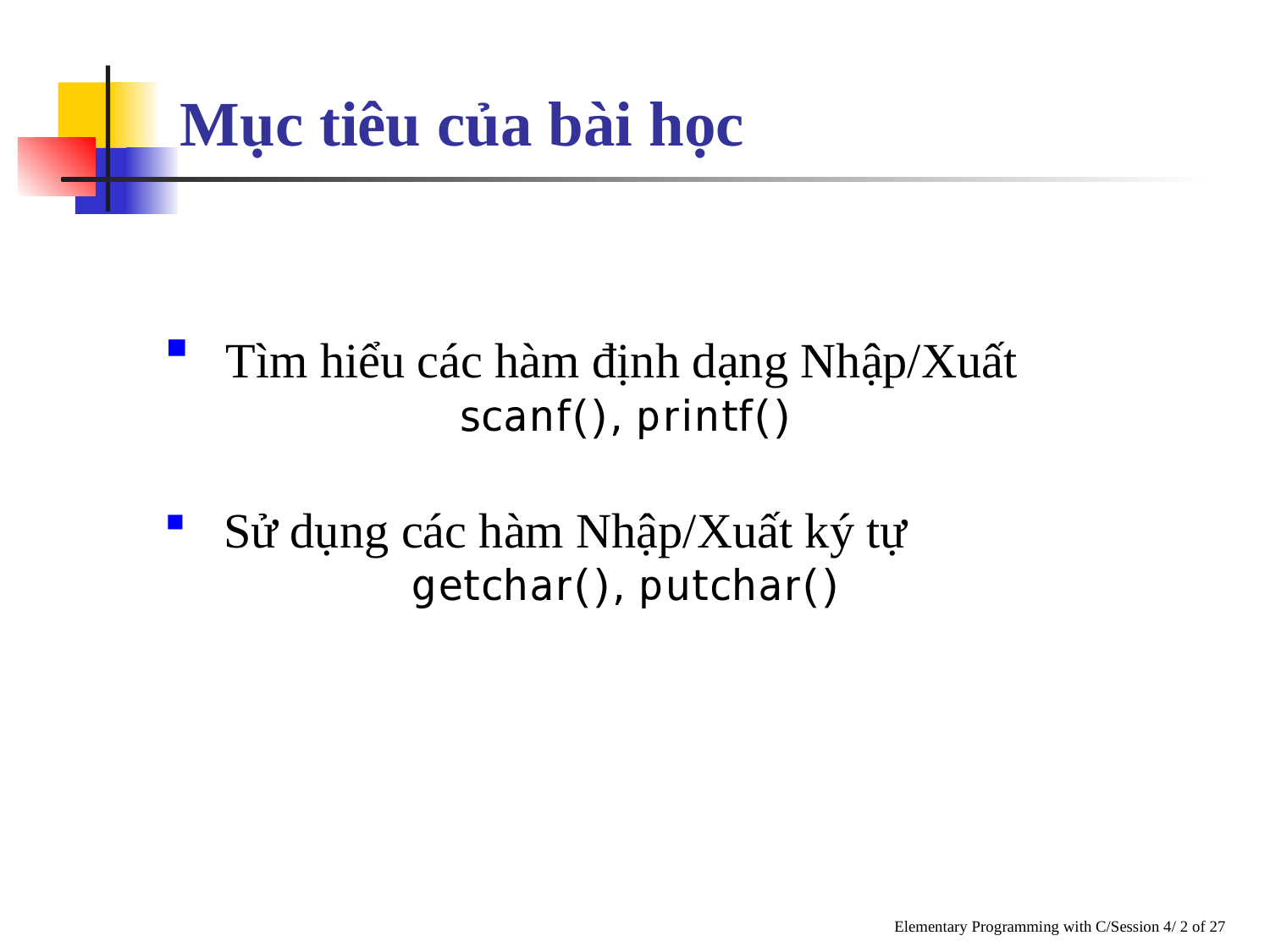

# Mục tiêu của bài học
 Tìm hiểu các hàm định dạng Nhập/Xuất
scanf(), printf()

 Sử dụng các hàm Nhập/Xuất ký tự
getchar(), putchar()

Elementary Programming with C/Session 4/ 2 of 27